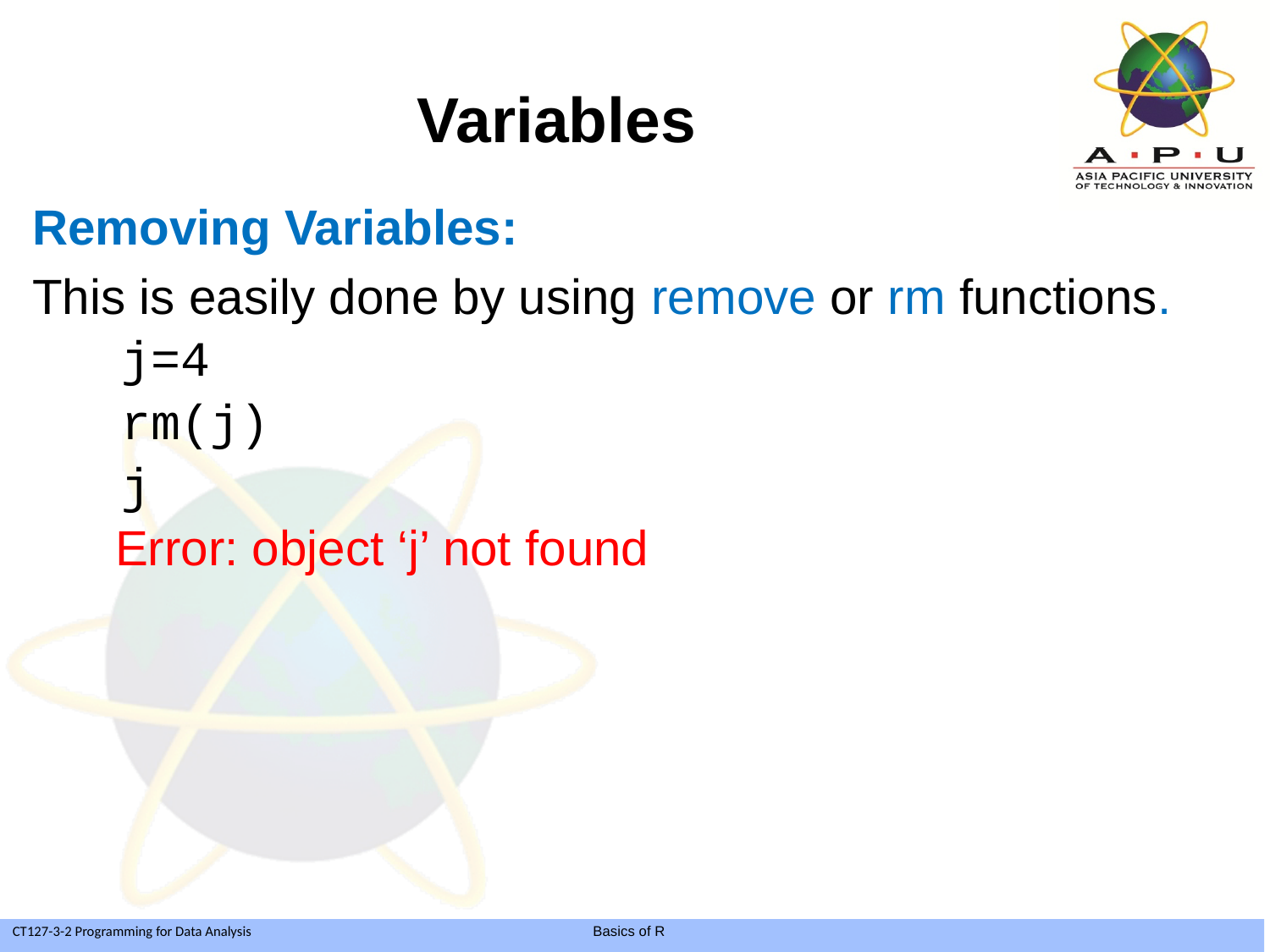

# Variables
Removing Variables:
This is easily done by using remove or rm functions.
   j=4
   rm(j)
   j
      Error: object ‘j’ not found